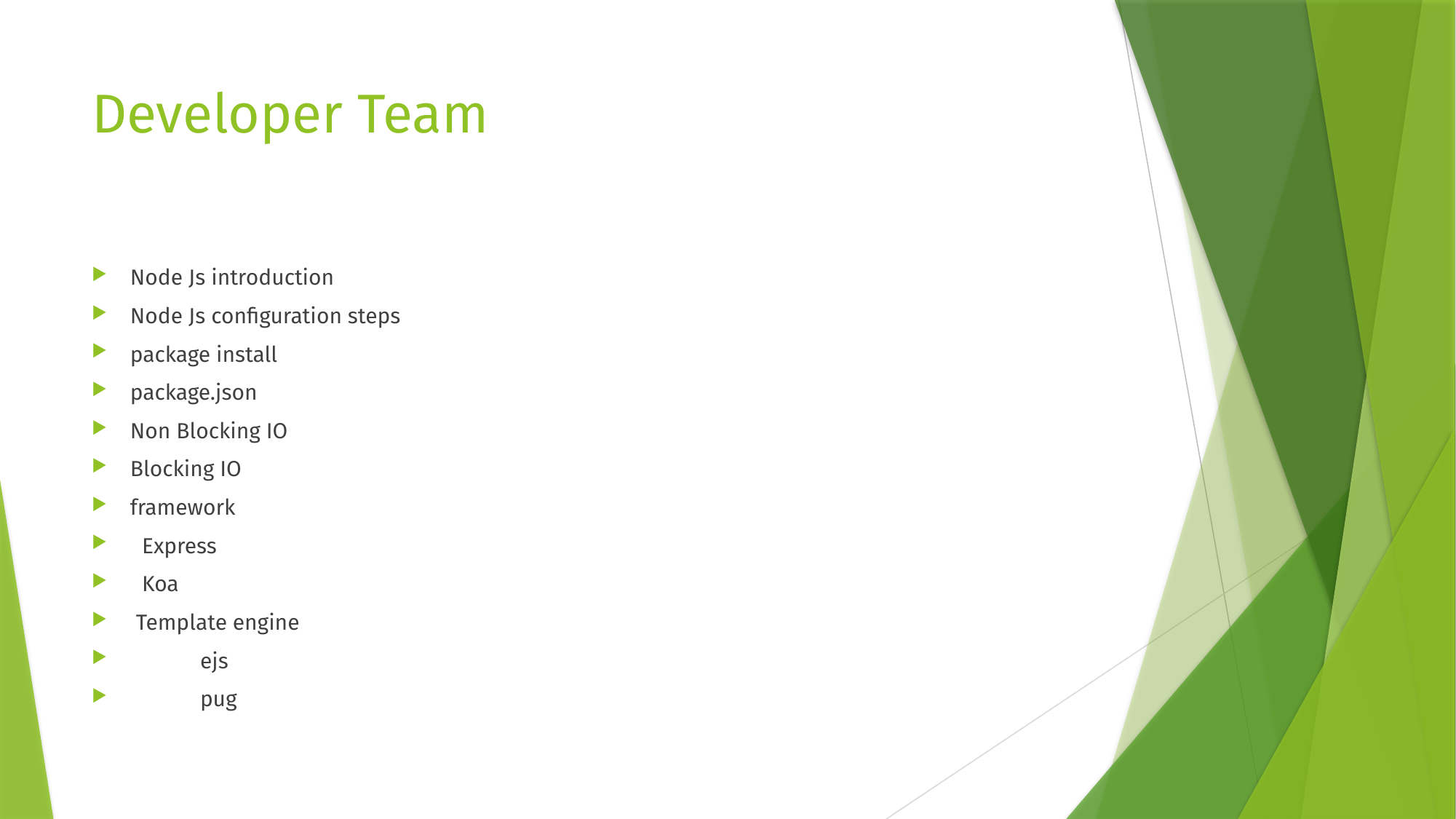

# Developer Team
Node Js introduction
Node Js configuration steps
package install
package.json
Non Blocking IO
Blocking IO
framework
  Express
  Koa
 Template engine
            ejs
            pug